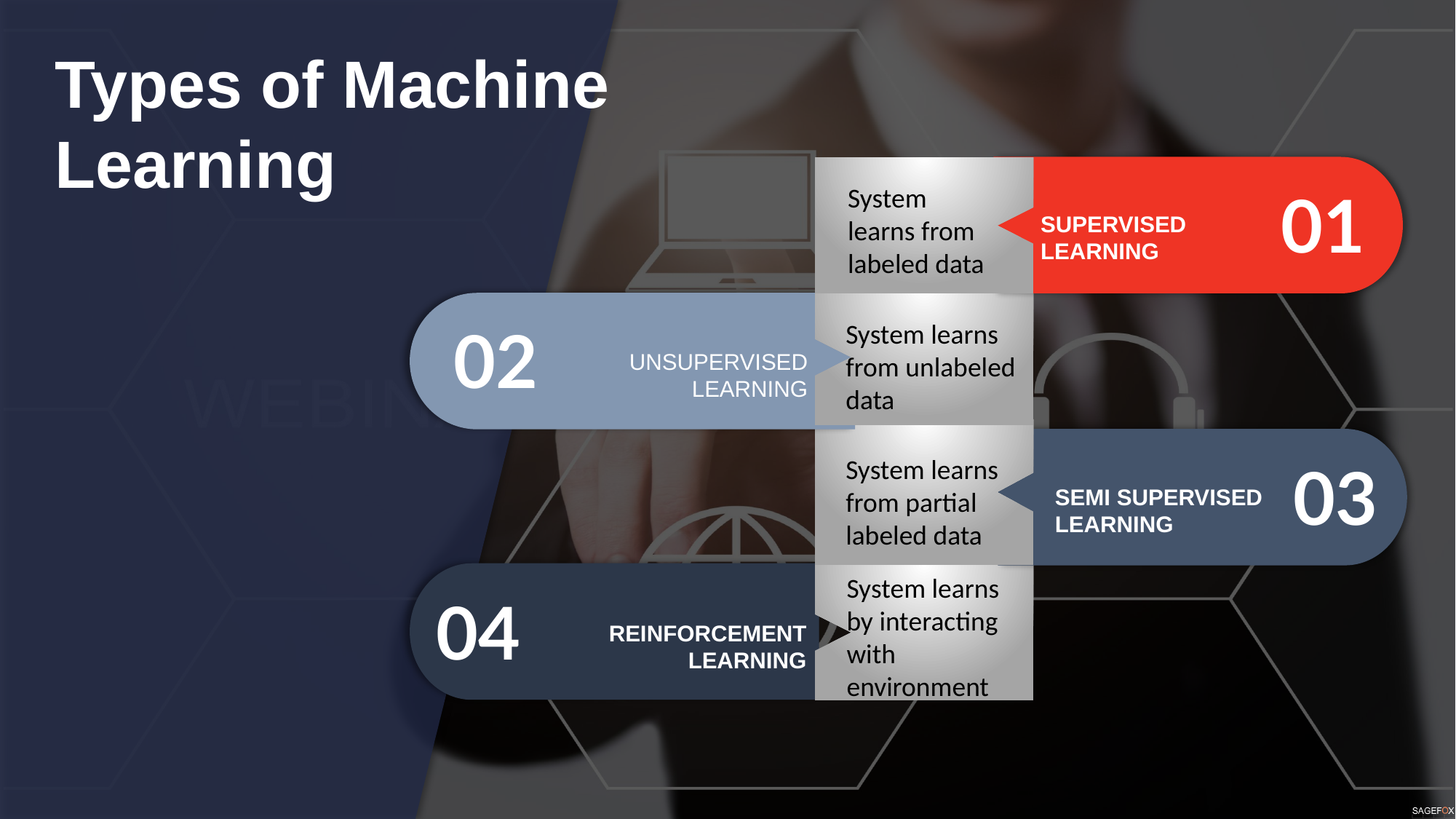

Types of Machine Learning

System learns from labeled data
01
SUPERVISED LEARNING

02
System learns from unlabeled data
UNSUPERVISED LEARNING

System learns from partial labeled data
03
SEMI SUPERVISED LEARNING

System learns by interacting with environment
04
REINFORCEMENT LEARNING